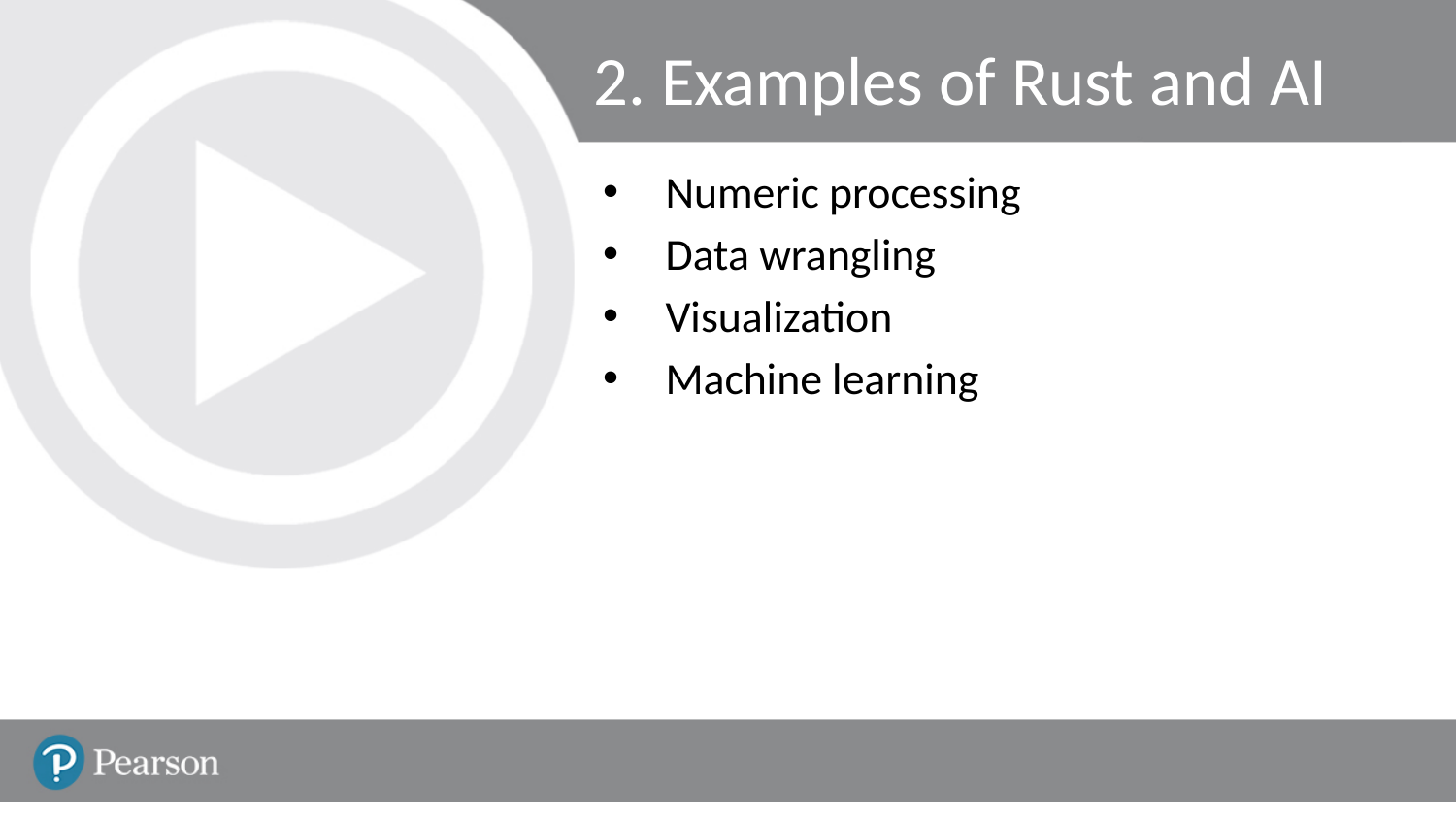

# 2. Examples of Rust and AI
Numeric processing
Data wrangling
Visualization
Machine learning